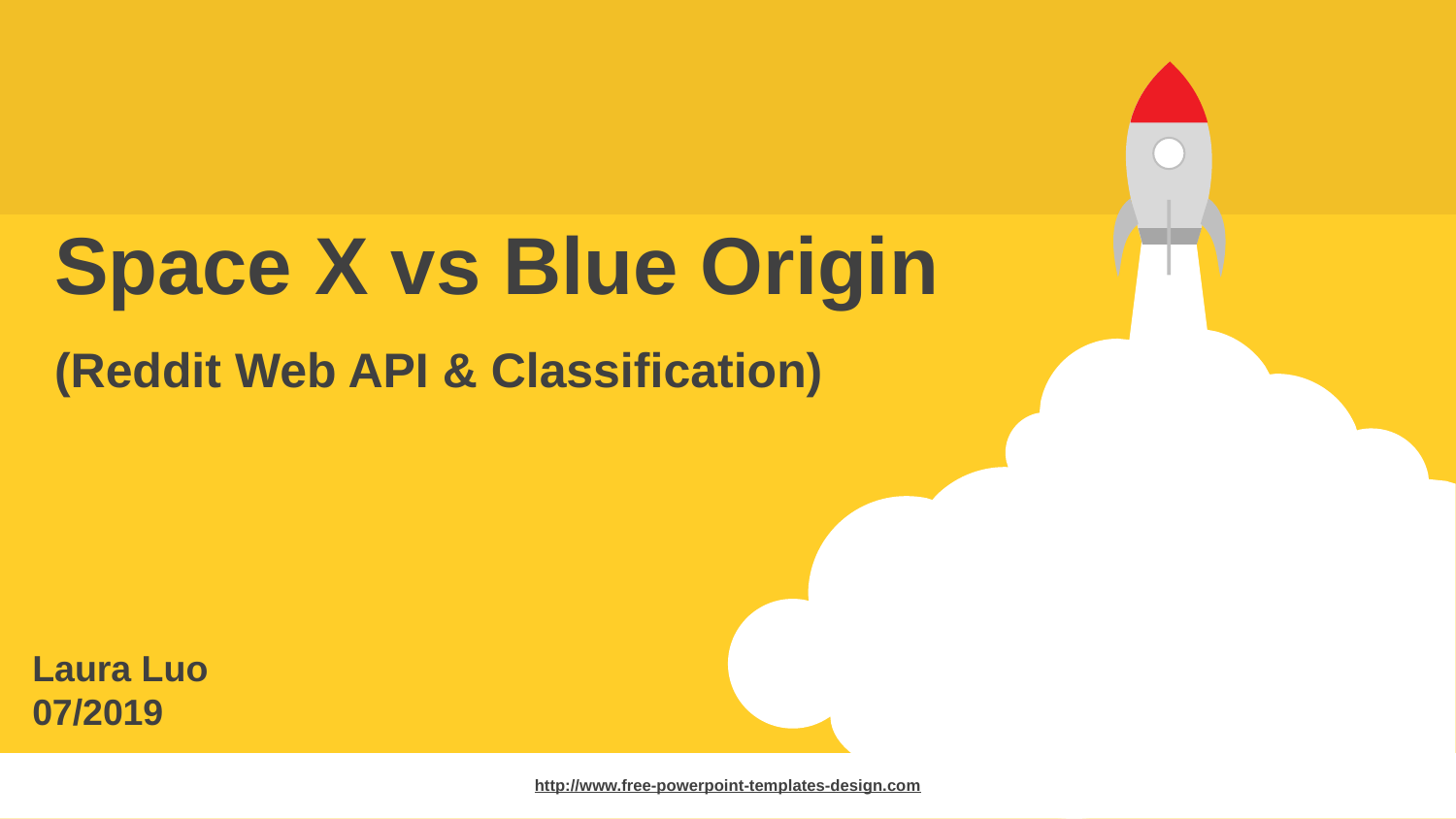

Space X vs Blue Origin
(Reddit Web API & Classification)
Laura Luo
07/2019
http://www.free-powerpoint-templates-design.com